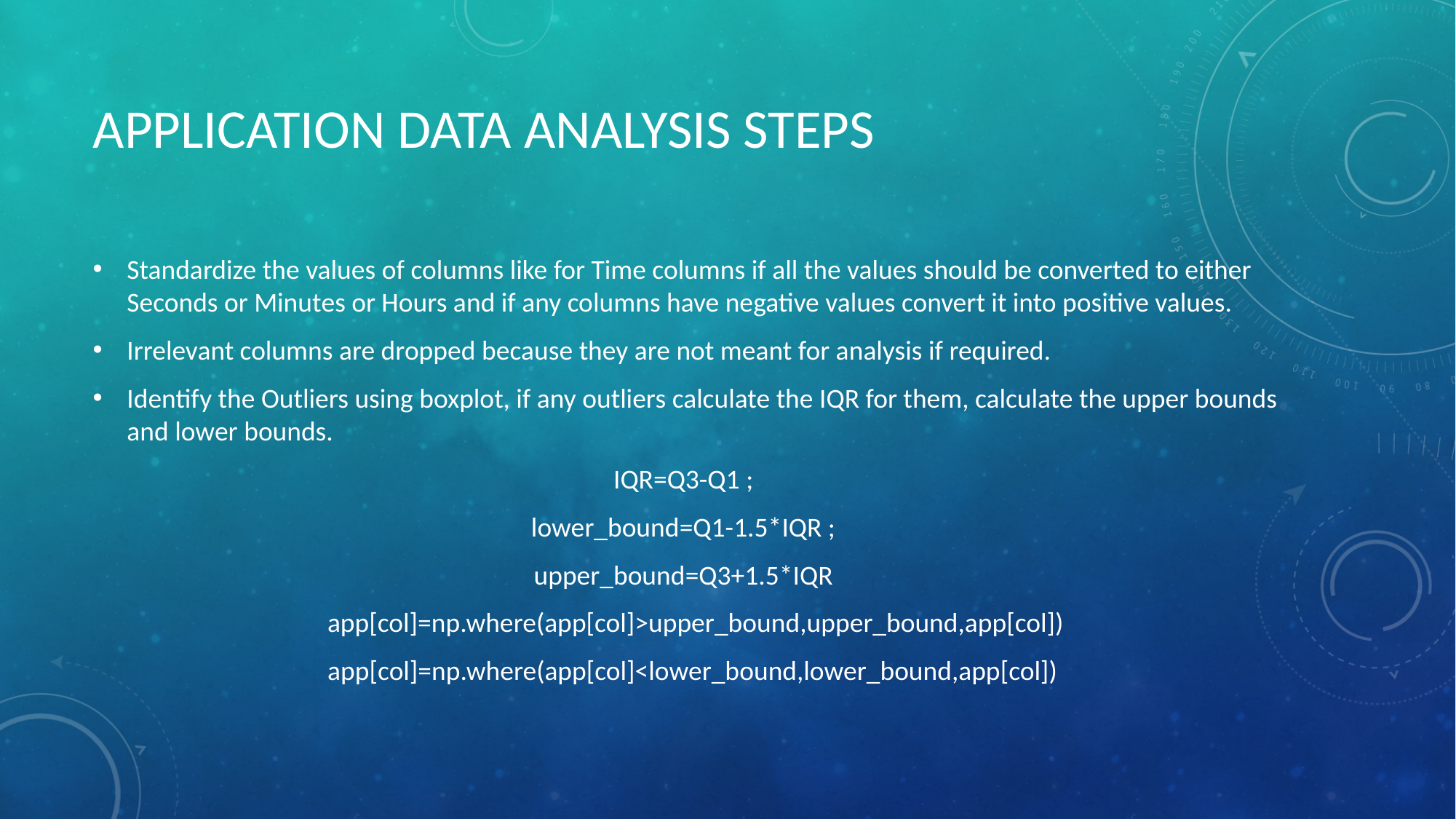

# Application data analysis steps
Standardize the values of columns like for Time columns if all the values should be converted to either Seconds or Minutes or Hours and if any columns have negative values convert it into positive values.
Irrelevant columns are dropped because they are not meant for analysis if required.
Identify the Outliers using boxplot, if any outliers calculate the IQR for them, calculate the upper bounds and lower bounds.
IQR=Q3-Q1 ;
lower_bound=Q1-1.5*IQR ;
upper_bound=Q3+1.5*IQR
   app[col]=np.where(app[col]>upper_bound,upper_bound,app[col])
  app[col]=np.where(app[col]<lower_bound,lower_bound,app[col])